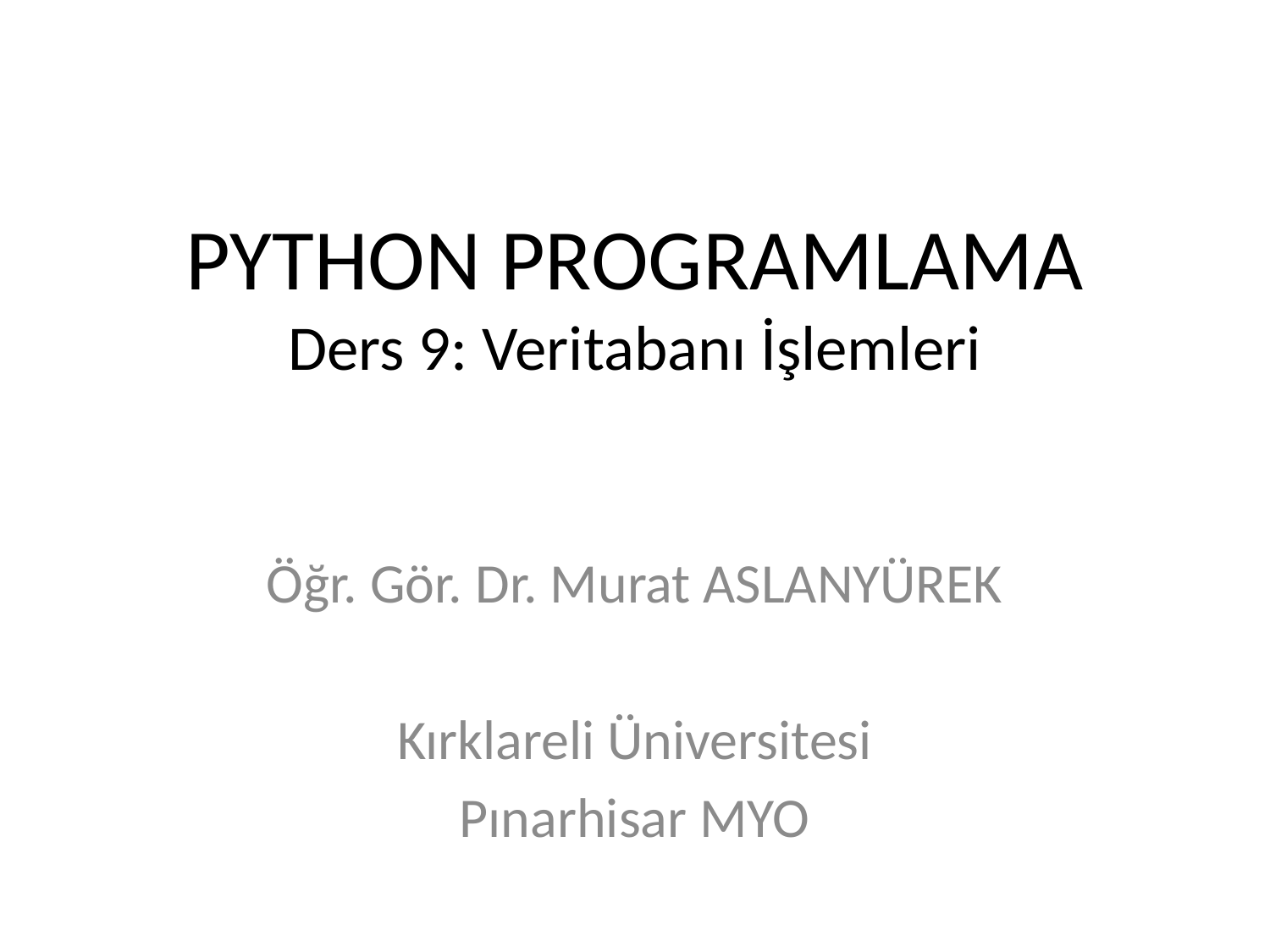

# PYTHON PROGRAMLAMA Ders 9: Veritabanı İşlemleri
Öğr. Gör. Dr. Murat ASLANYÜREK

Kırklareli Üniversitesi
Pınarhisar MYO